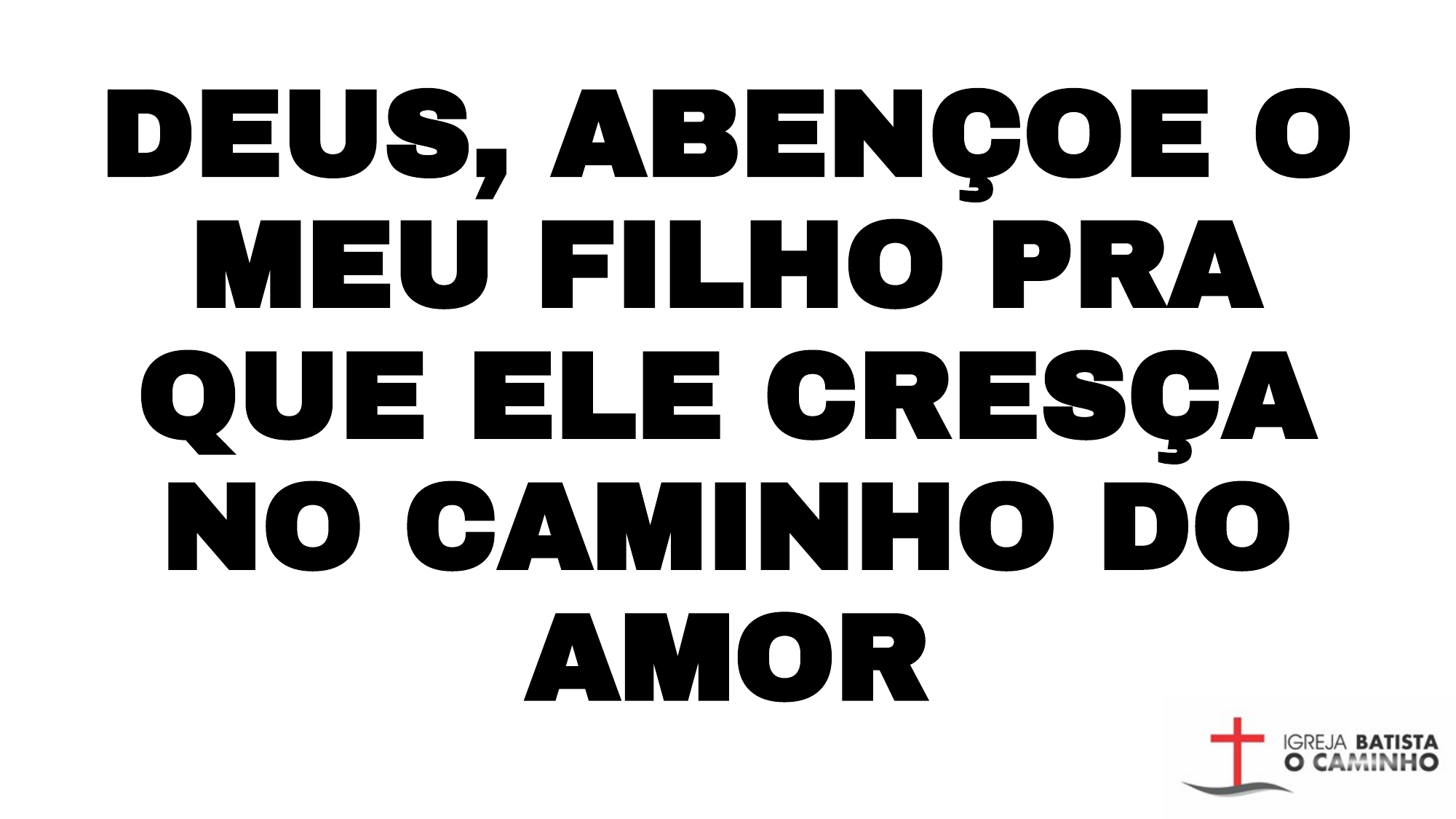

# DEUS, ABENÇOE O MEU FILHO PRA QUE ELE CRESÇA NO CAMINHO DO AMOR